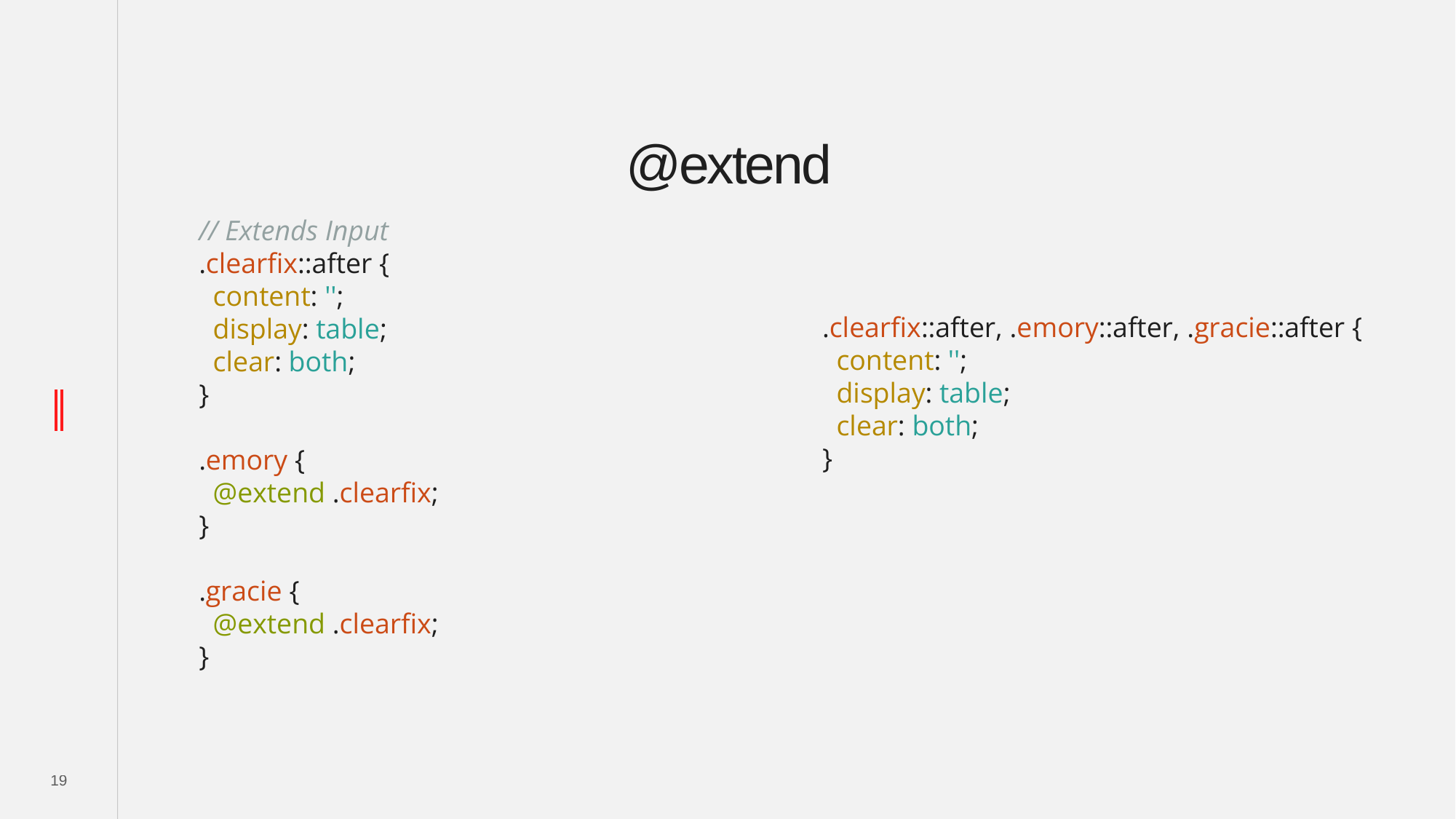

# @extend
// Extends Input
.clearfix::after {
  content: '';
  display: table;
  clear: both;
}
.emory {
  @extend .clearfix;
}
.gracie {
  @extend .clearfix;
}
.clearfix::after, .emory::after, .gracie::after {
  content: '';
  display: table;
  clear: both;
}
19